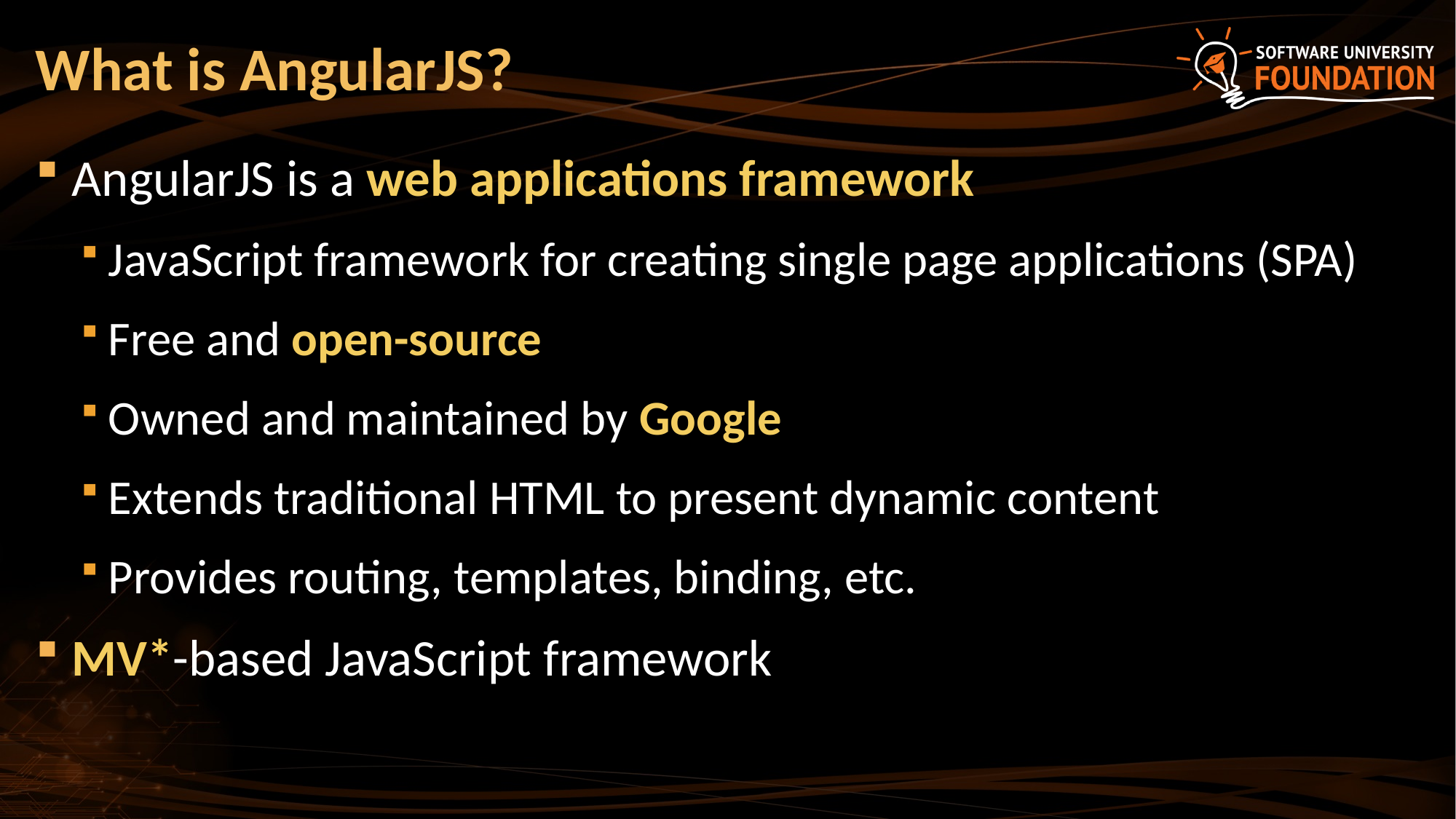

# What is AngularJS?
AngularJS is a web applications framework
JavaScript framework for creating single page applications (SPA)
Free and open-source
Owned and maintained by Google
Extends traditional HTML to present dynamic content
Provides routing, templates, binding, etc.
MV*-based JavaScript framework